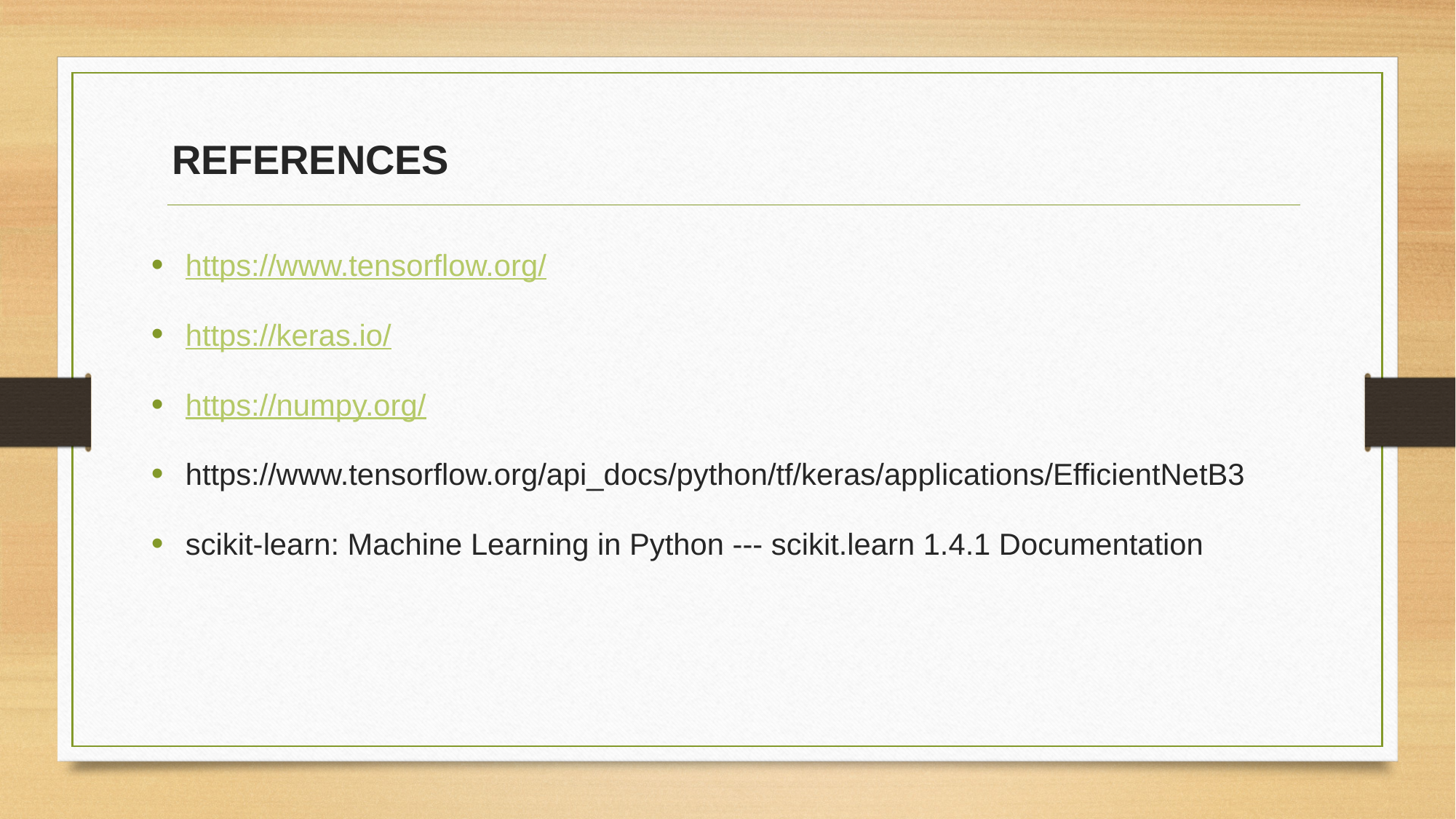

REFERENCES
https://www.tensorflow.org/
https://keras.io/
https://numpy.org/
https://www.tensorflow.org/api_docs/python/tf/keras/applications/EfficientNetB3
scikit-learn: Machine Learning in Python --- scikit.learn 1.4.1 Documentation